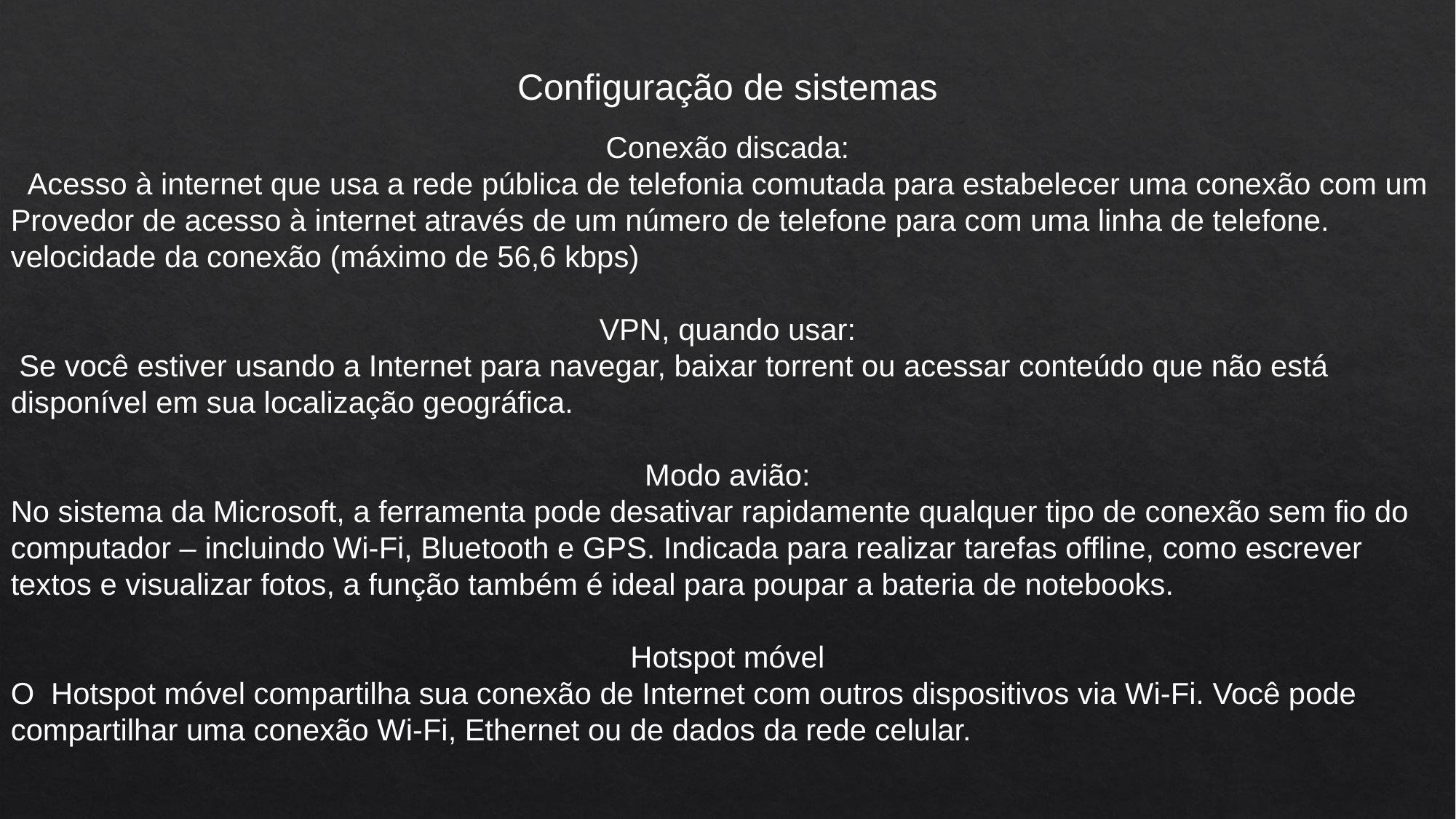

Configuração de sistemas

Conexão discada:
  Acesso à internet que usa a rede pública de telefonia comutada para estabelecer uma conexão com um Provedor de acesso à internet através de um número de telefone para com uma linha de telefone.
velocidade da conexão (máximo de 56,6 kbps)

VPN, quando usar:
 Se você estiver usando a Internet para navegar, baixar torrent ou acessar conteúdo que não está disponível em sua localização geográfica.

Modo avião:
No sistema da Microsoft, a ferramenta pode desativar rapidamente qualquer tipo de conexão sem fio do computador – incluindo Wi-Fi, Bluetooth e GPS. Indicada para realizar tarefas offline, como escrever textos e visualizar fotos, a função também é ideal para poupar a bateria de notebooks.

Hotspot móvel
O  Hotspot móvel compartilha sua conexão de Internet com outros dispositivos via Wi-Fi. Você pode compartilhar uma conexão Wi-Fi, Ethernet ou de dados da rede celular.